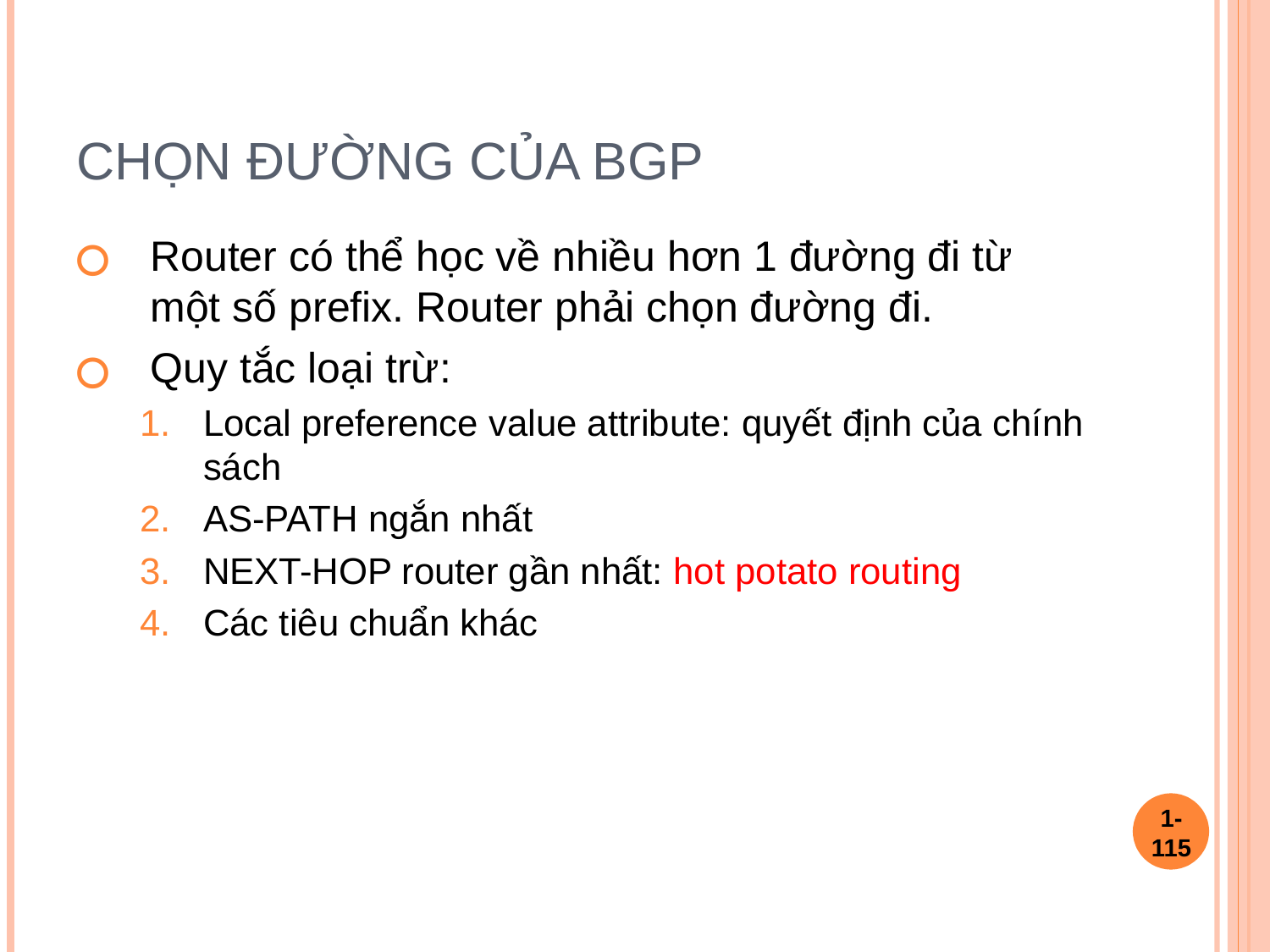

# Chọn đường của BGP
Router có thể học về nhiều hơn 1 đường đi từ một số prefix. Router phải chọn đường đi.
Quy tắc loại trừ:
Local preference value attribute: quyết định của chính sách
AS-PATH ngắn nhất
NEXT-HOP router gần nhất: hot potato routing
Các tiêu chuẩn khác
1-115